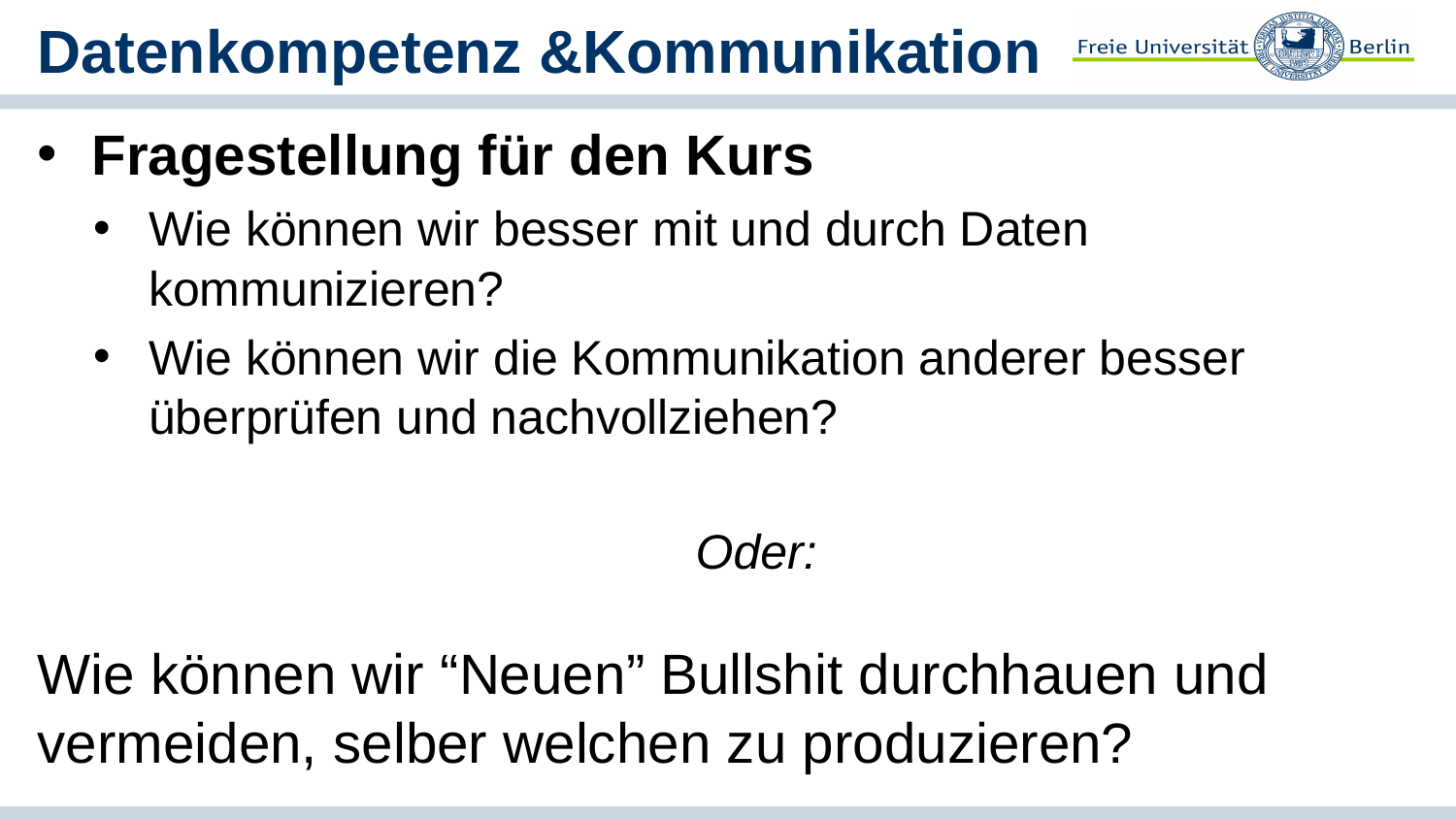

# Datenkompetenz &Kommunikation
Fragestellung für den Kurs
Wie können wir besser mit und durch Daten kommunizieren?
Wie können wir die Kommunikation anderer besser überprüfen und nachvollziehen?

Oder:

Wie können wir “Neuen” Bullshit durchhauen und vermeiden, selber welchen zu produzieren?